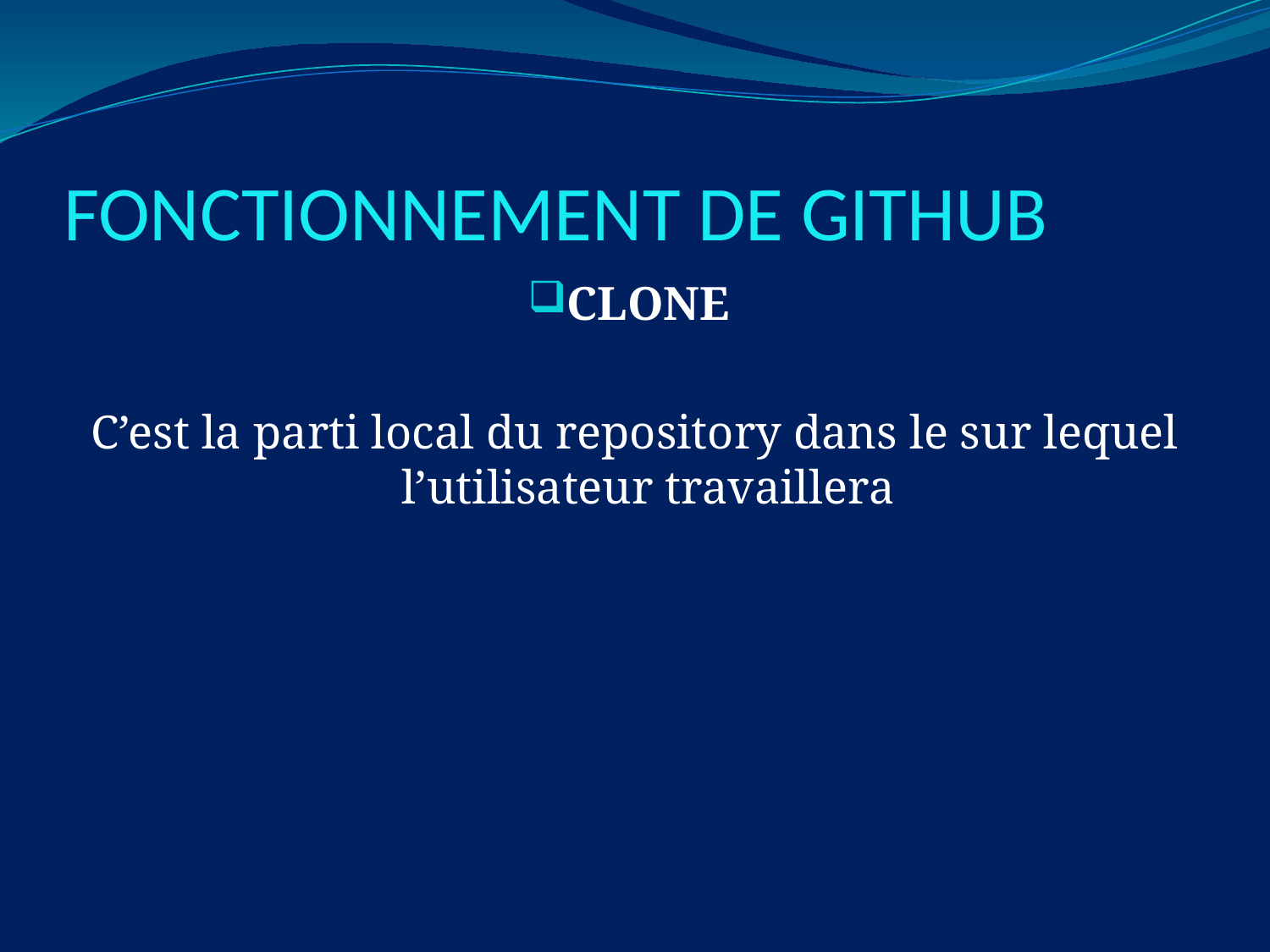

# FONCTIONNEMENT DE GITHUB
CLONE

C’est la parti local du repository dans le sur lequel l’utilisateur travaillera